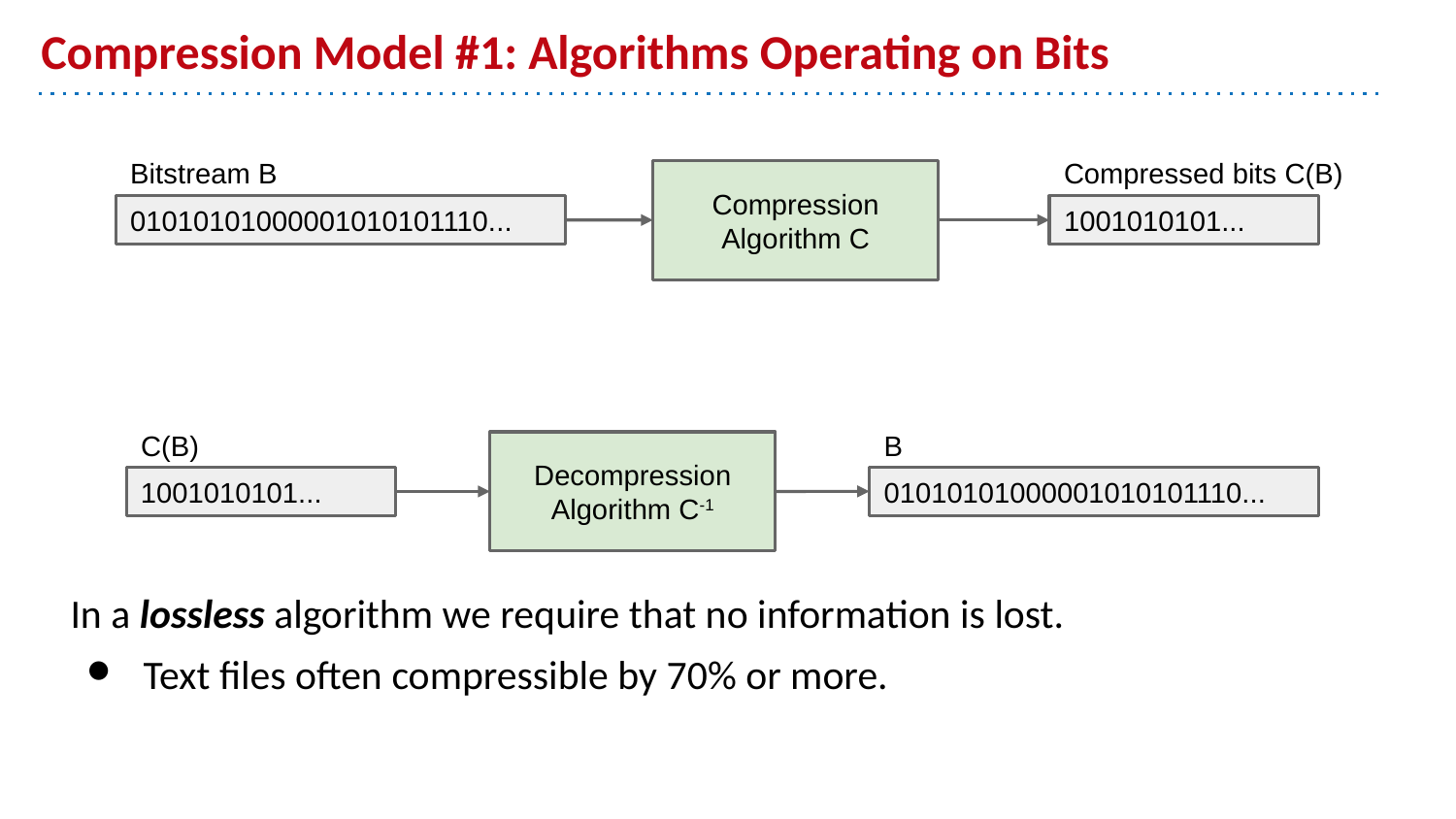

# Compression Model #1: Algorithms Operating on Bits
Bitstream B
Compressed bits C(B)
Compression
Algorithm C
01010101000001010101110...
1001010101...
C(B)

B
Decompression
Algorithm C-1
01010101000001010101110...
1001010101...
In a lossless algorithm we require that no information is lost.
Text files often compressible by 70% or more.